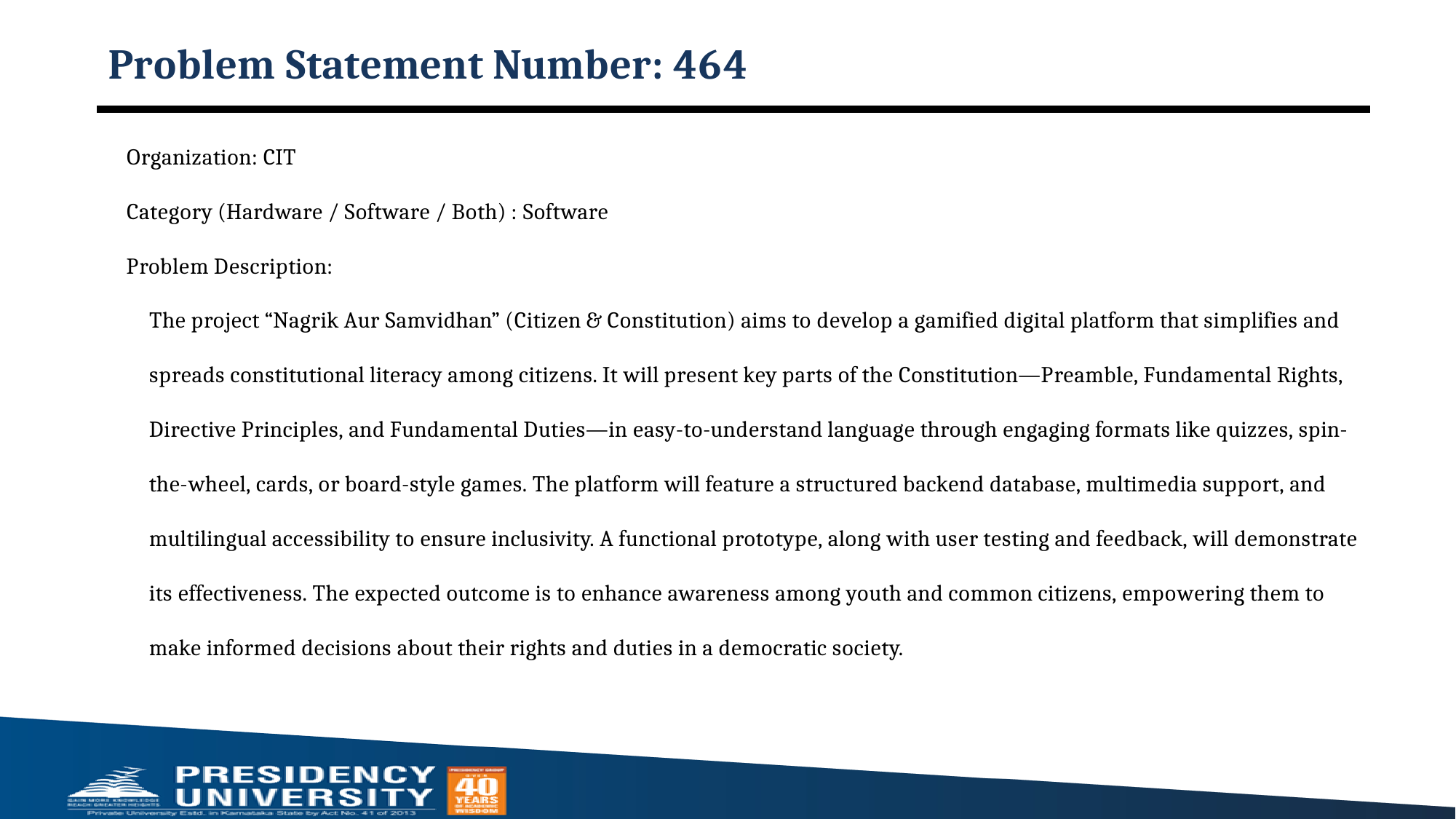

# Problem Statement Number: 464
Organization: CIT
Category (Hardware / Software / Both) : Software
Problem Description:
The project “Nagrik Aur Samvidhan” (Citizen & Constitution) aims to develop a gamified digital platform that simplifies and spreads constitutional literacy among citizens. It will present key parts of the Constitution—Preamble, Fundamental Rights, Directive Principles, and Fundamental Duties—in easy-to-understand language through engaging formats like quizzes, spin-the-wheel, cards, or board-style games. The platform will feature a structured backend database, multimedia support, and multilingual accessibility to ensure inclusivity. A functional prototype, along with user testing and feedback, will demonstrate its effectiveness. The expected outcome is to enhance awareness among youth and common citizens, empowering them to make informed decisions about their rights and duties in a democratic society.